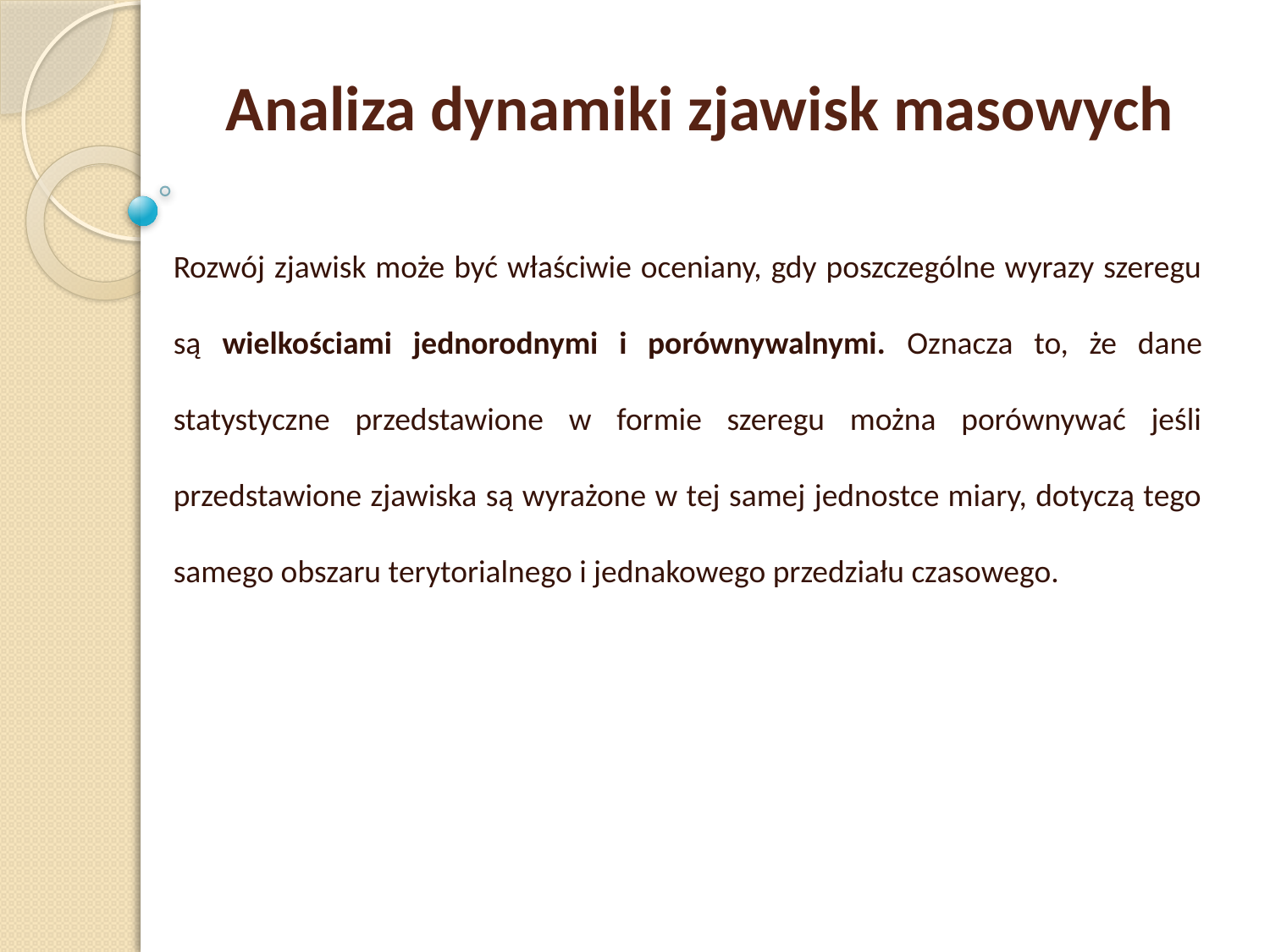

Analiza dynamiki zjawisk masowych
Rozwój zjawisk może być właściwie oceniany, gdy poszczególne wyrazy szeregu są wielkościami jednorodnymi i porównywalnymi. Oznacza to, że dane statystyczne przedstawione w formie szeregu można porównywać jeśli przedstawione zjawiska są wyrażone w tej samej jednostce miary, dotyczą tego samego obszaru terytorialnego i jednakowego przedziału czasowego.